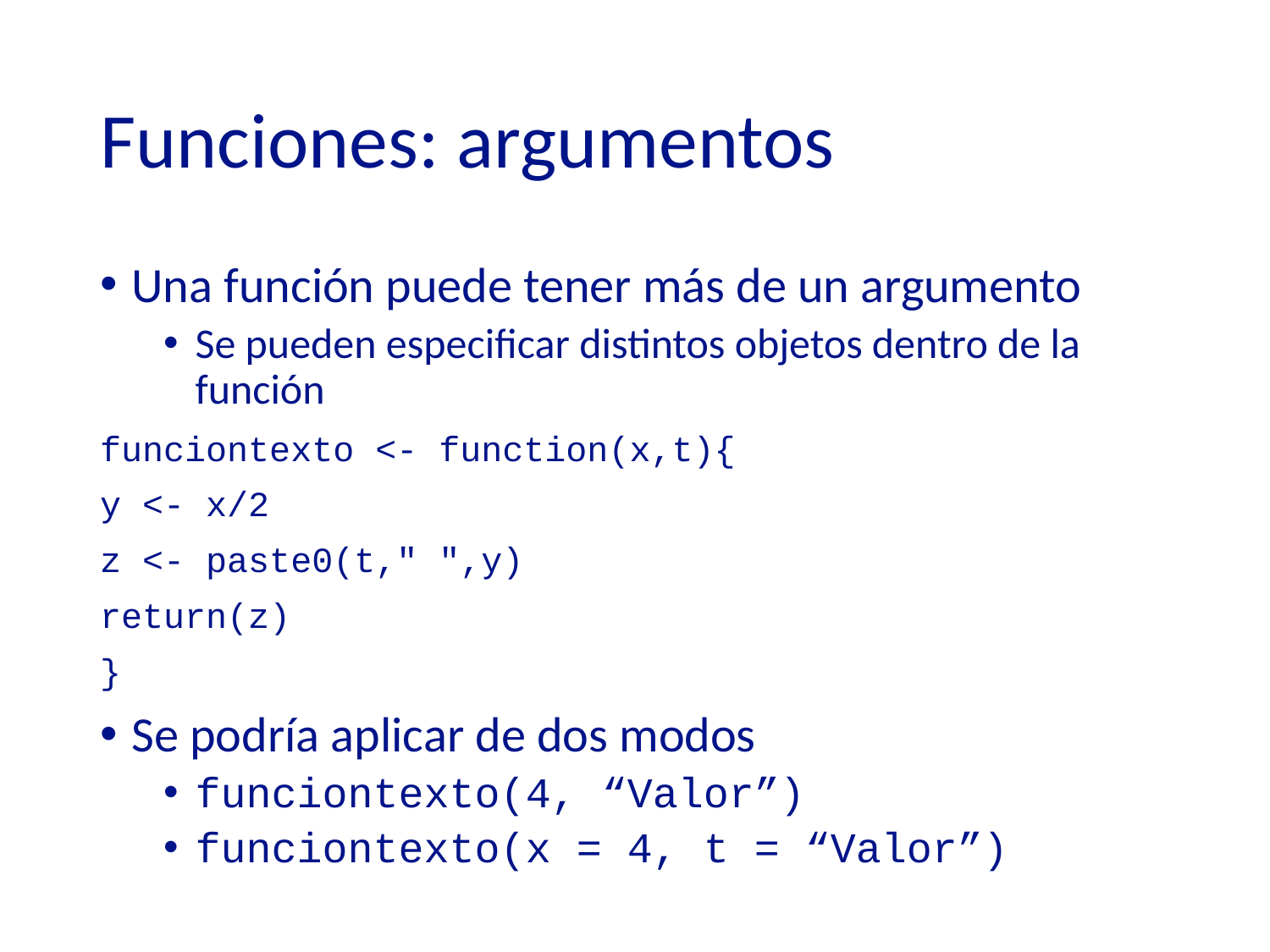

# Funciones: argumentos
Una función puede tener más de un argumento
Se pueden especificar distintos objetos dentro de la función
funciontexto <- function(x,t){
y <- x/2
z <- paste0(t," ",y)
return(z)
}
Se podría aplicar de dos modos
funciontexto(4, “Valor”)
funciontexto(x = 4, t = “Valor”)